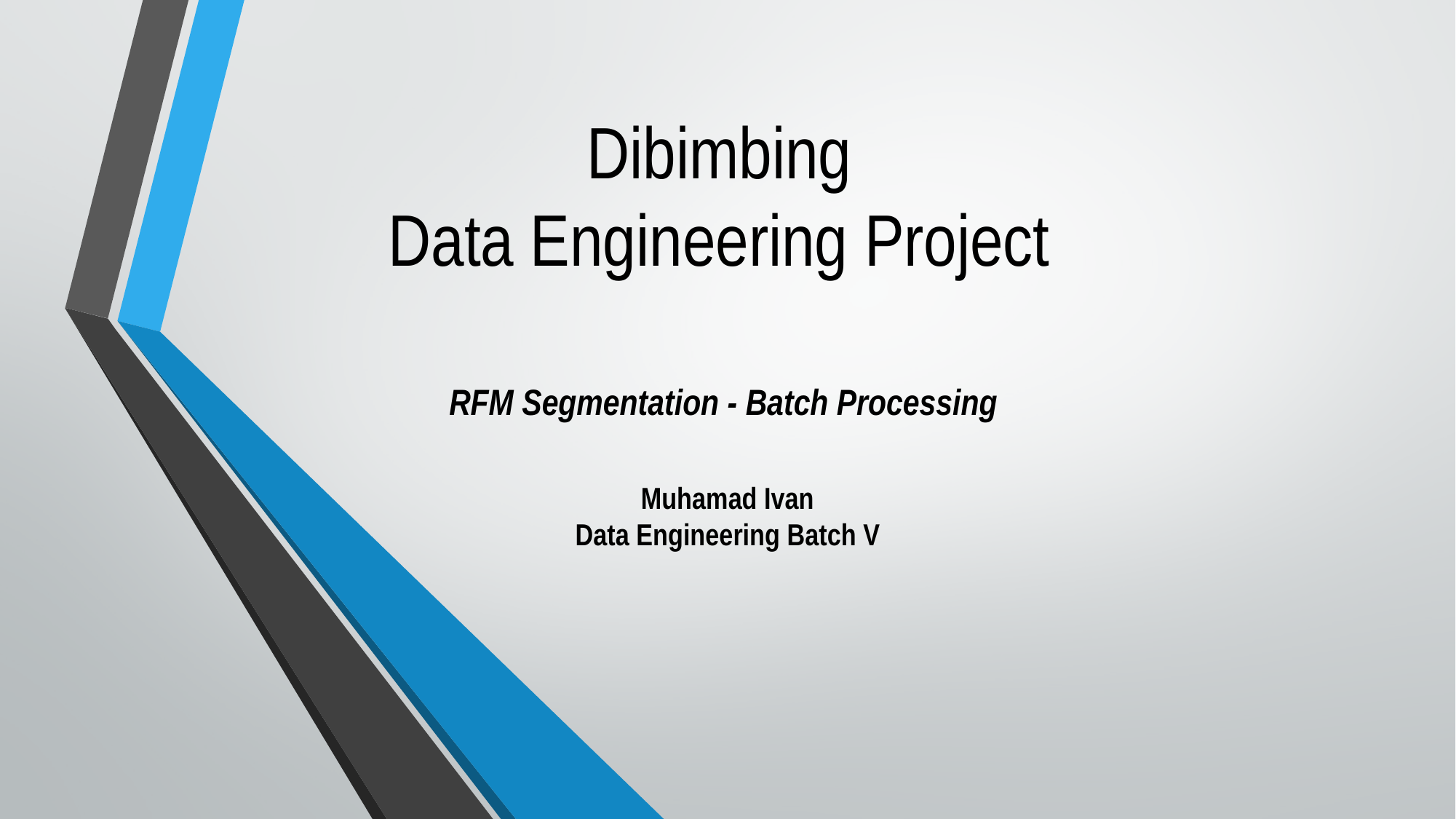

# Dibimbing Data Engineering Project
RFM Segmentation - Batch Processing
Muhamad Ivan
Data Engineering Batch V